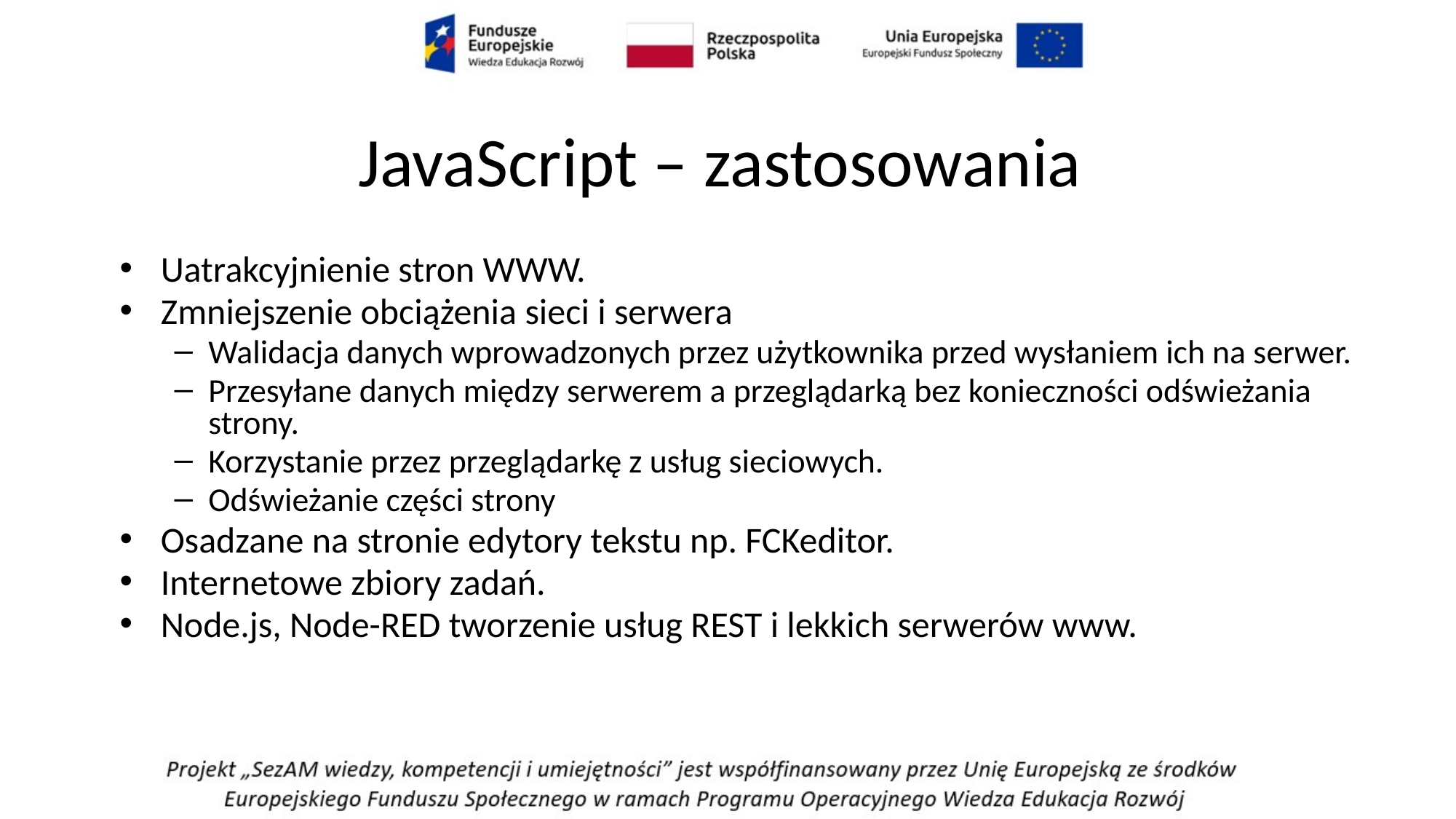

# JavaScript – zastosowania
Uatrakcyjnienie stron WWW.
Zmniejszenie obciążenia sieci i serwera
Walidacja danych wprowadzonych przez użytkownika przed wysłaniem ich na serwer.
Przesyłane danych między serwerem a przeglądarką bez konieczności odświeżania strony.
Korzystanie przez przeglądarkę z usług sieciowych.
Odświeżanie części strony
Osadzane na stronie edytory tekstu np. FCKeditor.
Internetowe zbiory zadań.
Node.js, Node-RED tworzenie usług REST i lekkich serwerów www.